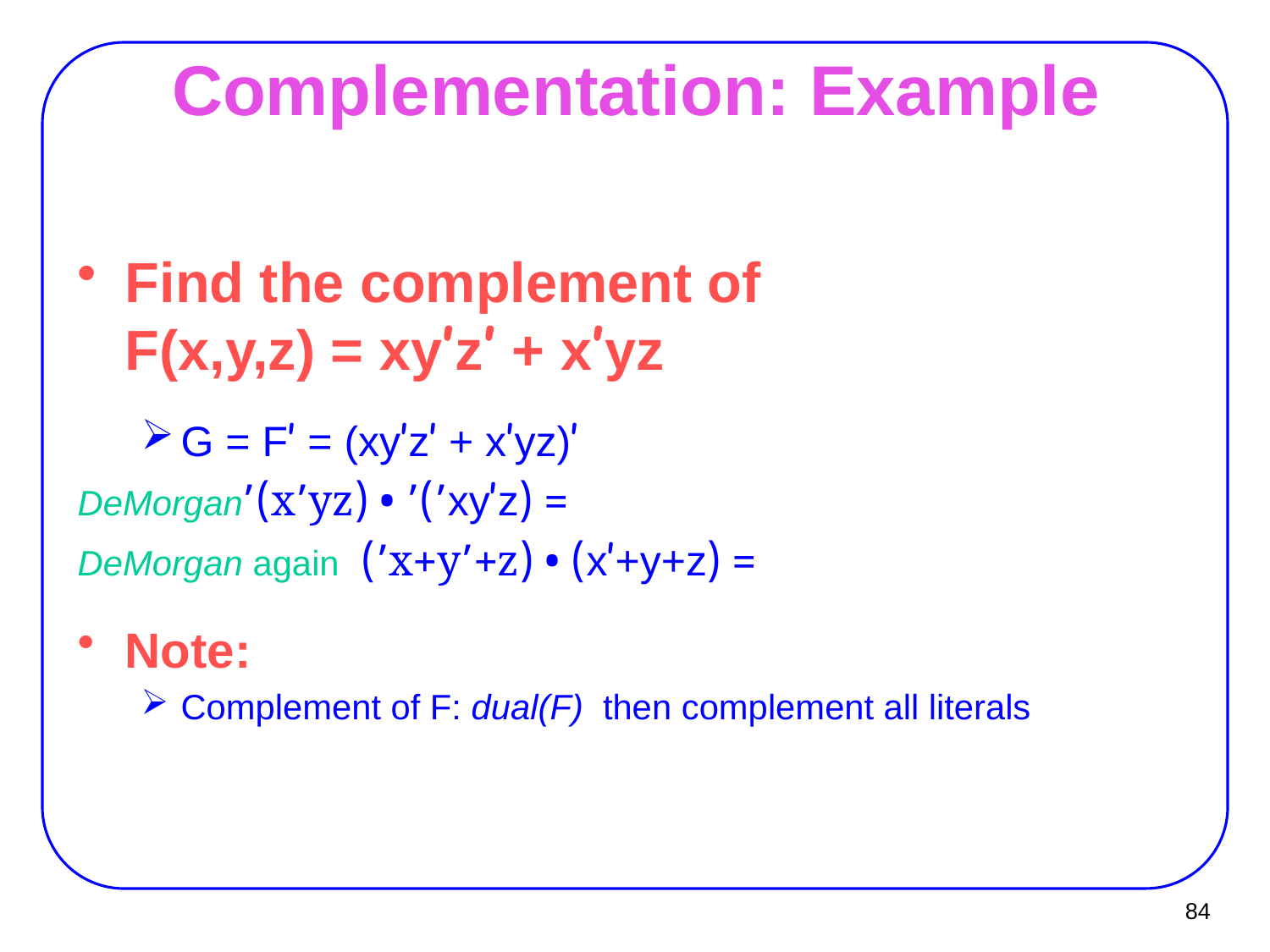

# Complementation: Example
Find the complement of
F(x,y,z) = xy’z’ + x’yz

G = F’ = (xy’z’ + x’yz)’
              = (xy’z’)’ • (x’yz)’	DeMorgan
                 = (x’+y+z) • (x+y’+z’)  DeMorgan again

Note:
Complement of F: dual(F)  then complement all literals
84